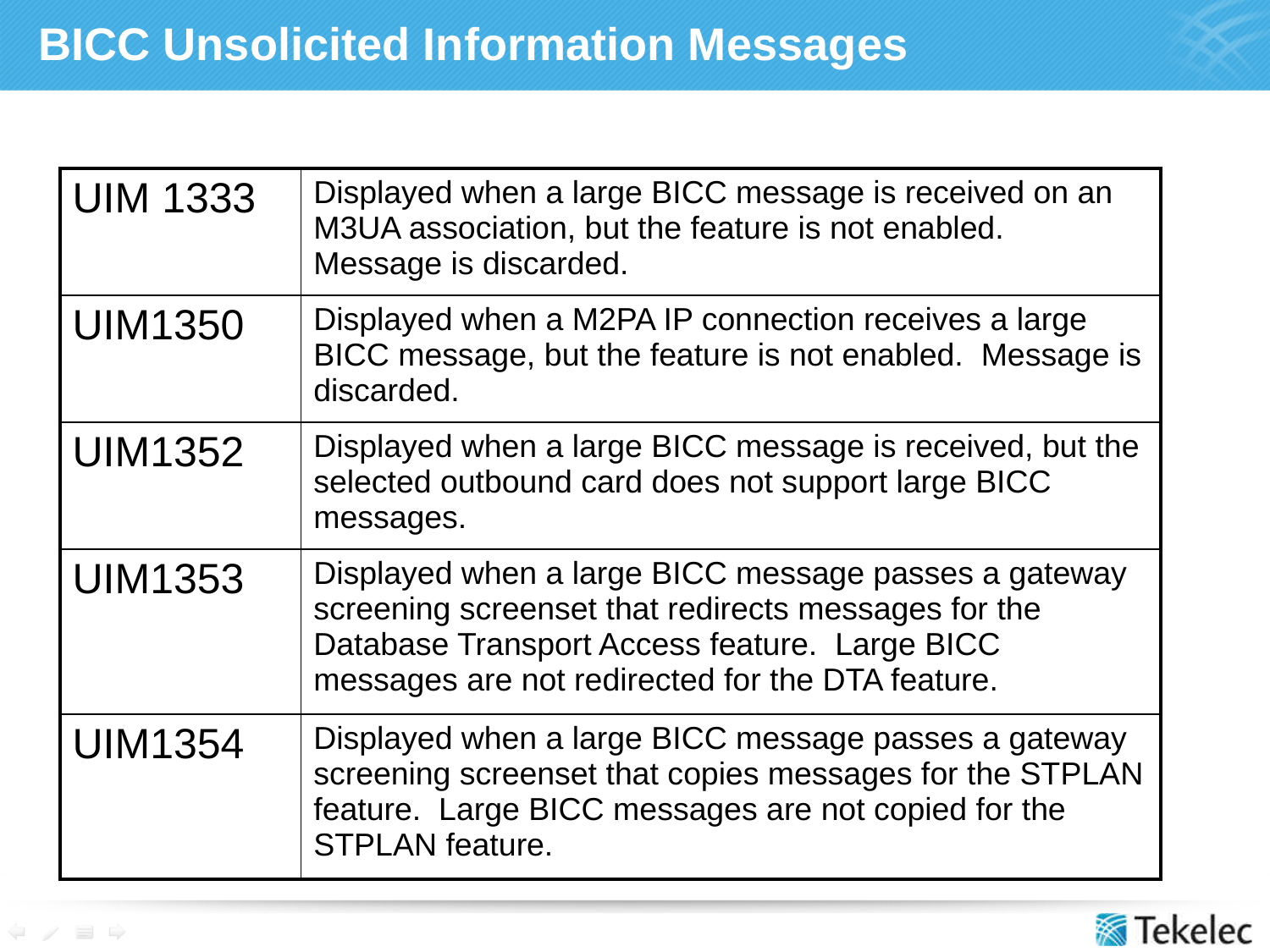

# BICC Unsolicited Information Messages

| UIM 1333 | Displayed when a large BICC message is received on an M3UA association, but the feature is not enabled. Message is discarded. |
| --- | --- |
| UIM1350 | Displayed when a M2PA IP connection receives a large BICC message, but the feature is not enabled. Message is discarded. |
| UIM1352 | Displayed when a large BICC message is received, but the selected outbound card does not support large BICC messages. |
| UIM1353 | Displayed when a large BICC message passes a gateway screening screenset that redirects messages for the Database Transport Access feature. Large BICC messages are not redirected for the DTA feature. |
| UIM1354 | Displayed when a large BICC message passes a gateway screening screenset that copies messages for the STPLAN feature. Large BICC messages are not copied for the STPLAN feature. |